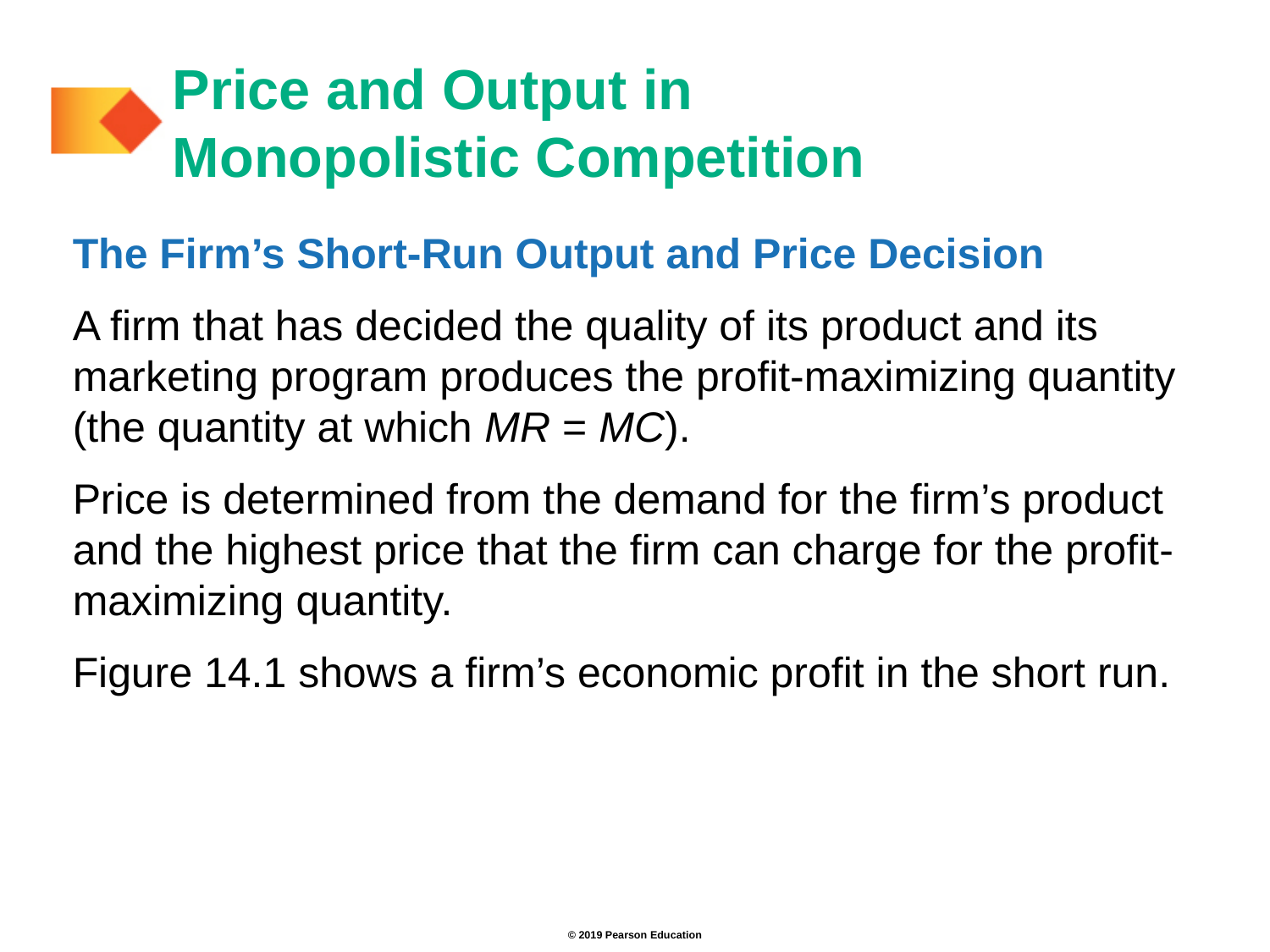

# Price and Output in Monopolistic Competition
The Firm’s Short-Run Output and Price Decision
A firm that has decided the quality of its product and its marketing program produces the profit-maximizing quantity (the quantity at which MR = MC).
Price is determined from the demand for the firm’s product and the highest price that the firm can charge for the profit-maximizing quantity.
Figure 14.1 shows a firm’s economic profit in the short run.